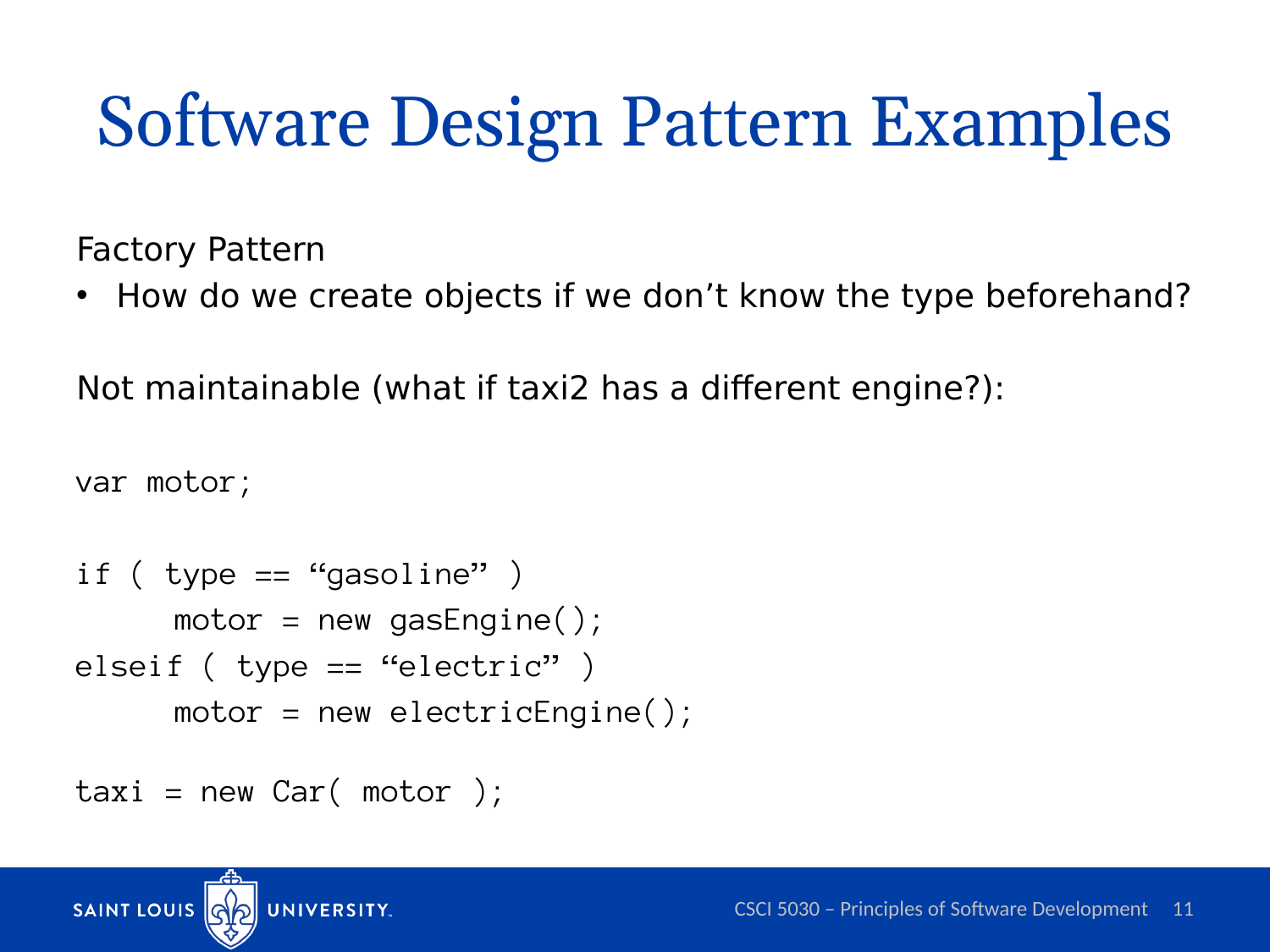

# Software Design Pattern Examples
Factory Pattern
How do we create objects if we don’t know the type beforehand?

Not maintainable (what if taxi2 has a different engine?):

var motor;

if ( type == “gasoline” )
	motor = new gasEngine();
elseif ( type == “electric” )
	motor = new electricEngine();
taxi = new Car( motor );
CSCI 5030 – Principles of Software Development
11